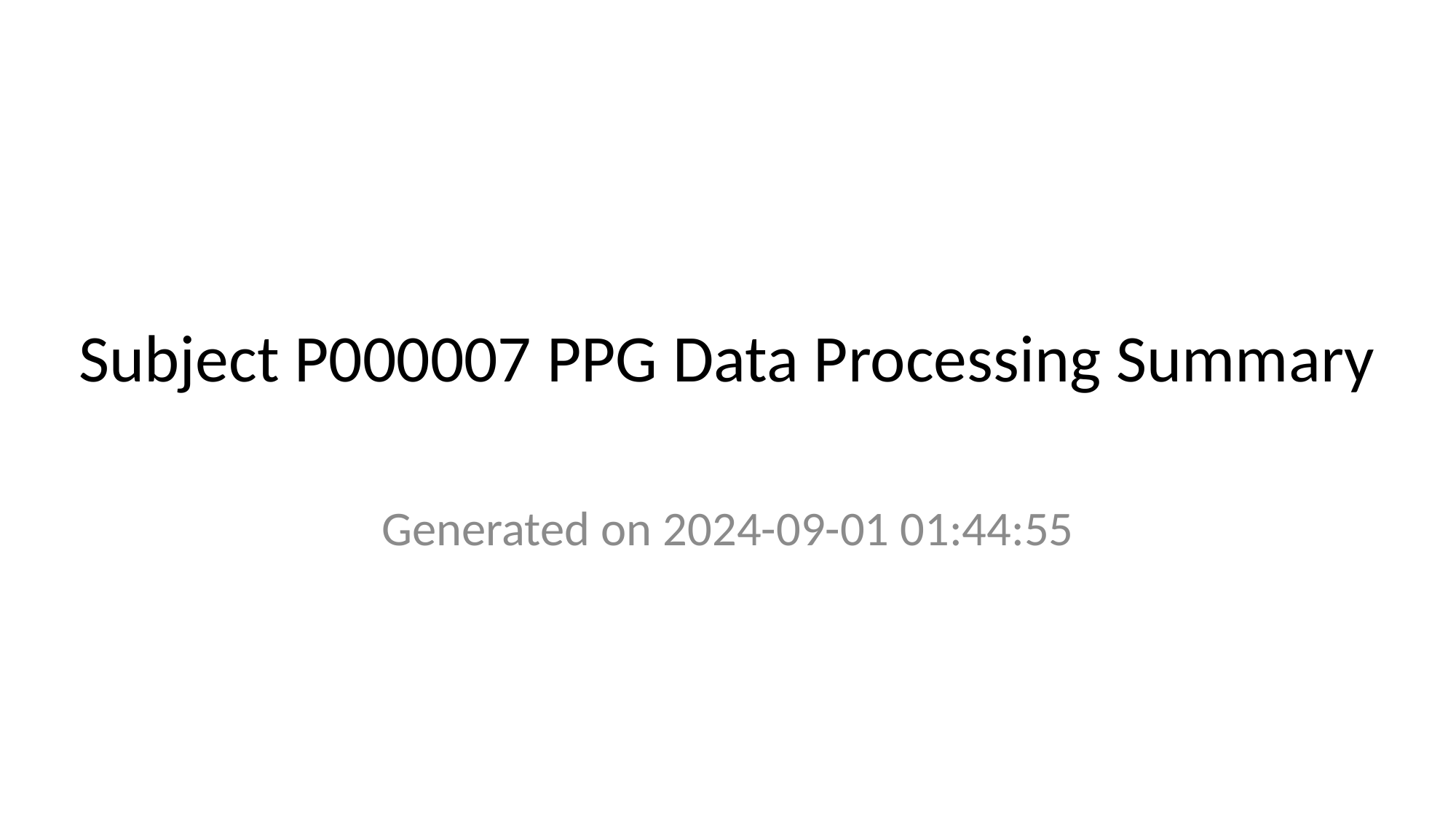

# Subject P000007 PPG Data Processing Summary
Generated on 2024-09-01 01:44:55